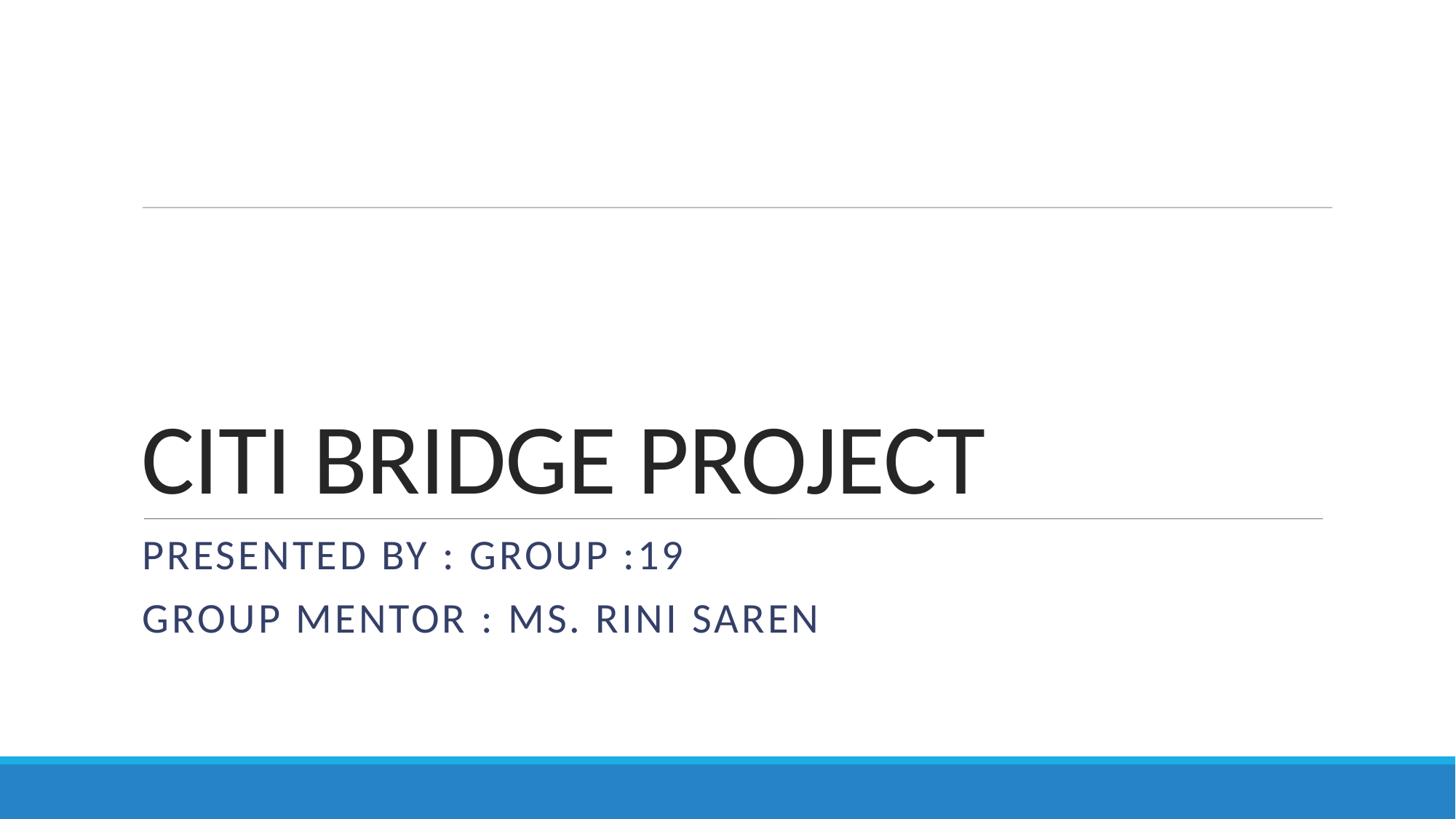

CITI BRIDGE PROJECT
Presented by : Group :19
Group mENtor : Ms. Rini saren